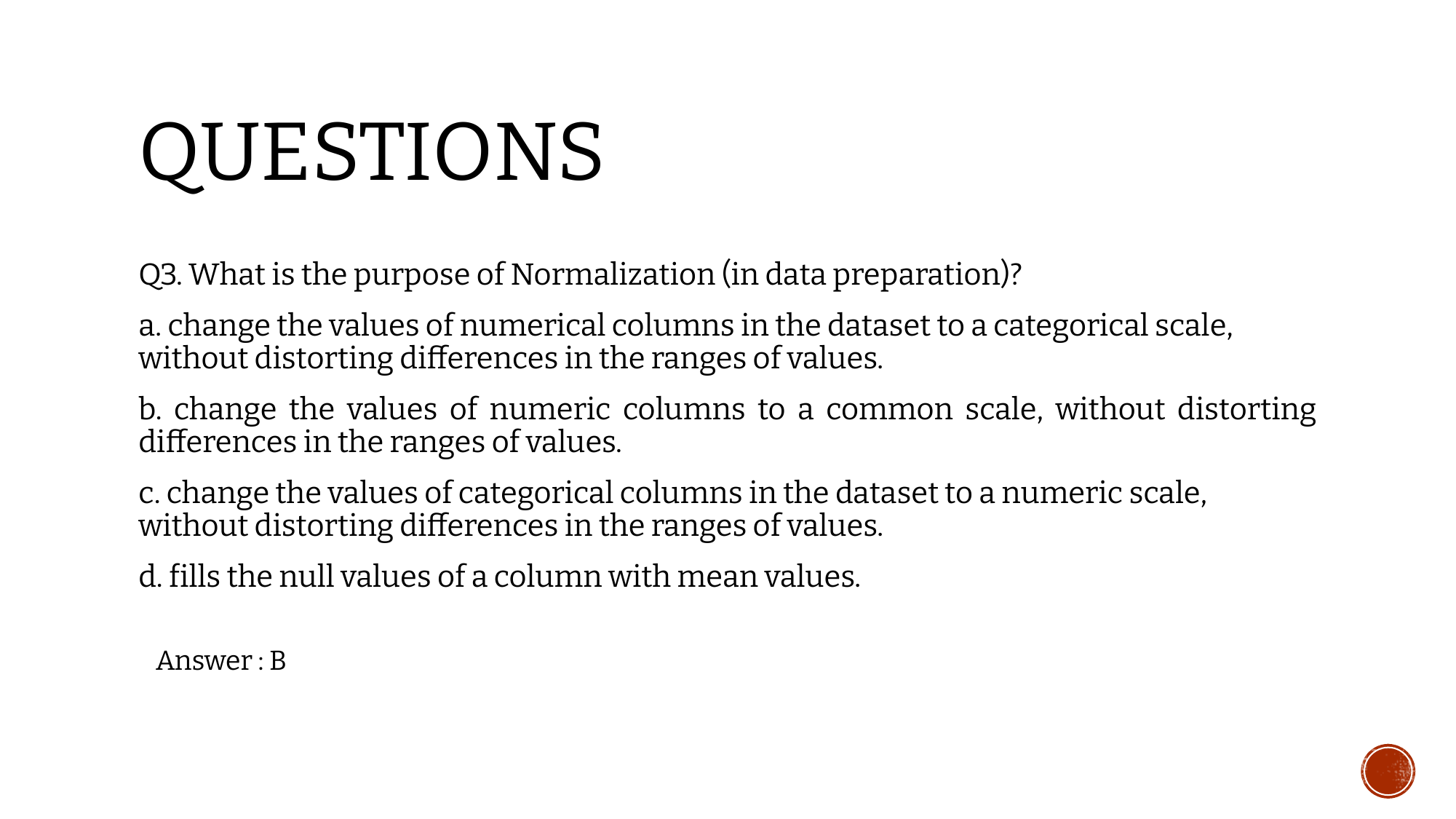

# questions
Q3. What is the purpose of Normalization (in data preparation)?
a. change the values of numerical columns in the dataset to a categorical scale, without distorting differences in the ranges of values.
b. change the values of numeric columns to a common scale, without distorting differences in the ranges of values.
c. change the values of categorical columns in the dataset to a numeric scale, without distorting differences in the ranges of values.
d. fills the null values of a column with mean values.
Answer : B